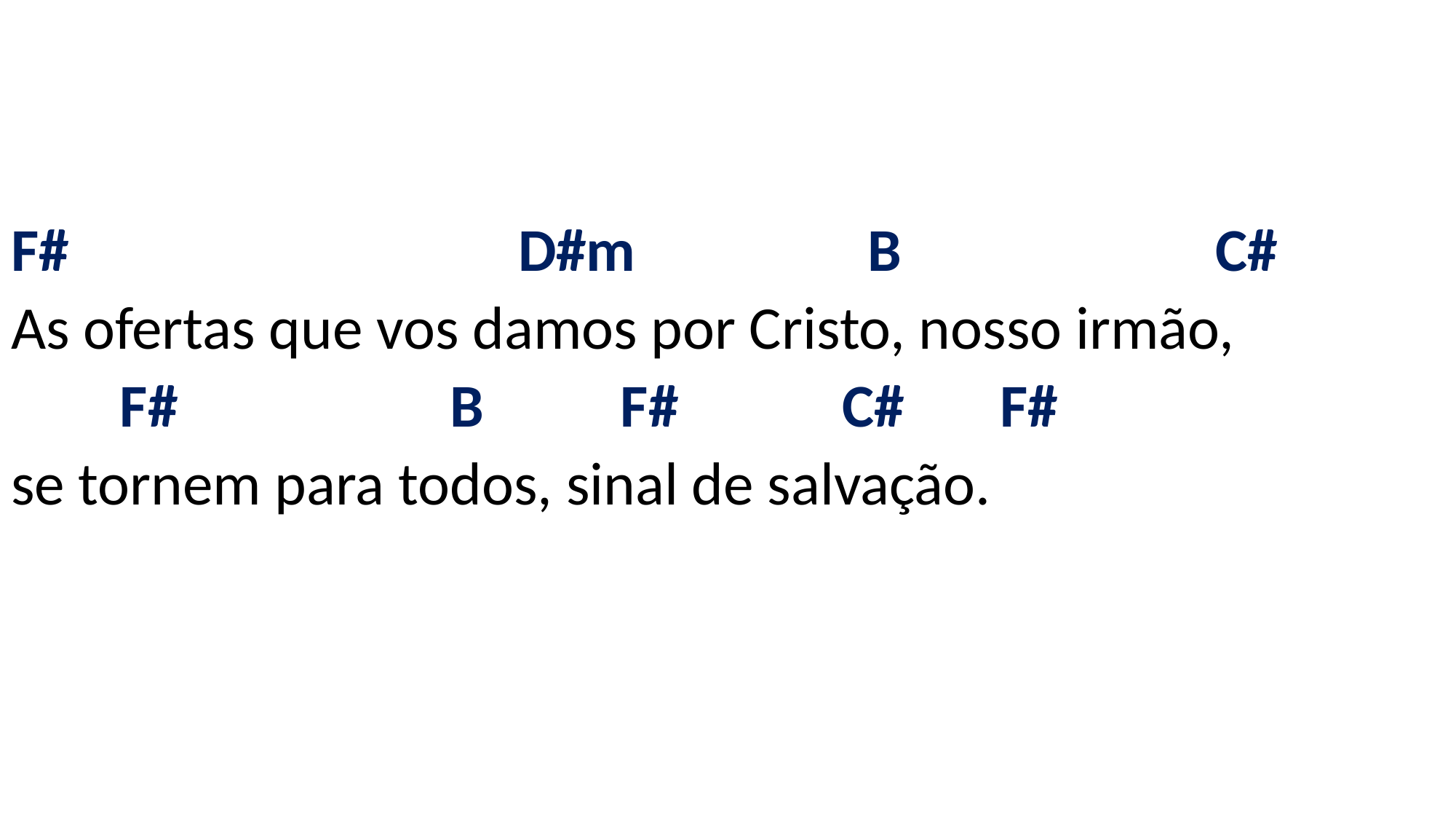

# F#                                 D#m                 B                       C# As ofertas que vos damos por Cristo, nosso irmão, F#                    B          F#            C#       F# se tornem para todos, sinal de salvação.